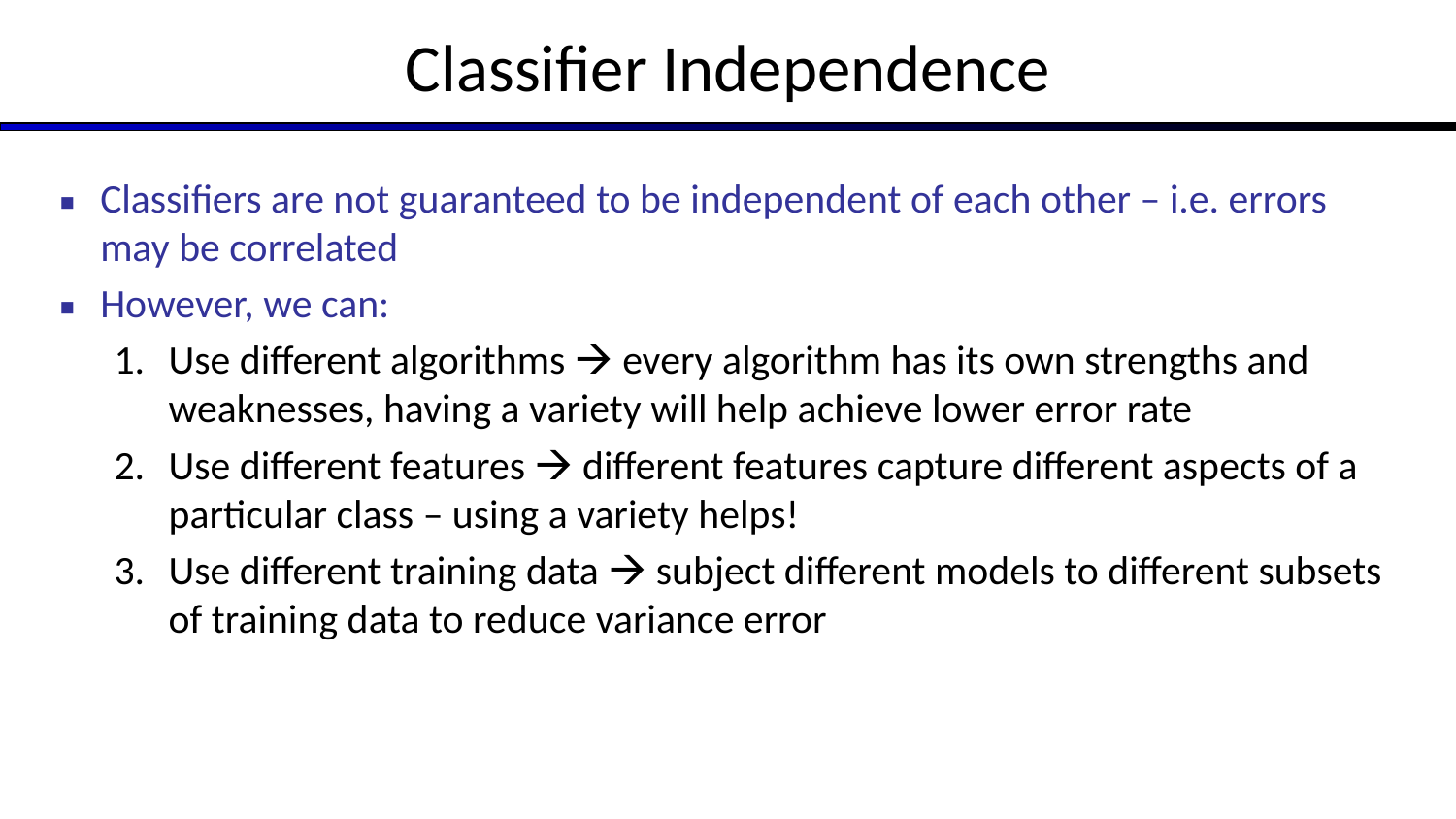

# Classifier Independence
Classifiers are not guaranteed to be independent of each other – i.e. errors may be correlated
However, we can:
Use different algorithms 🡪 every algorithm has its own strengths and weaknesses, having a variety will help achieve lower error rate
Use different features 🡪 different features capture different aspects of a particular class – using a variety helps!
Use different training data 🡪 subject different models to different subsets of training data to reduce variance error